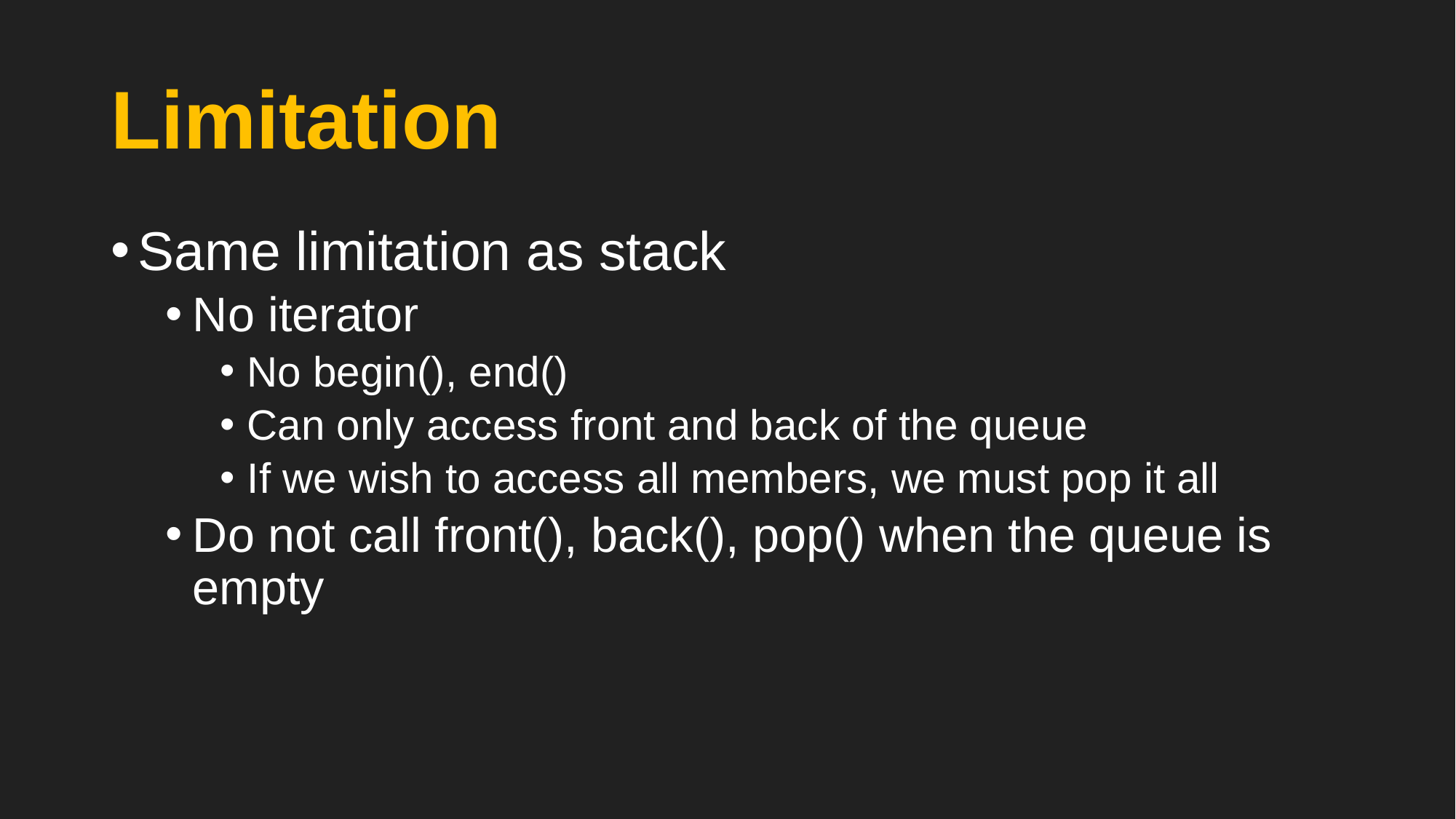

# Limitation
Same limitation as stack
No iterator
No begin(), end()
Can only access front and back of the queue
If we wish to access all members, we must pop it all
Do not call front(), back(), pop() when the queue is empty